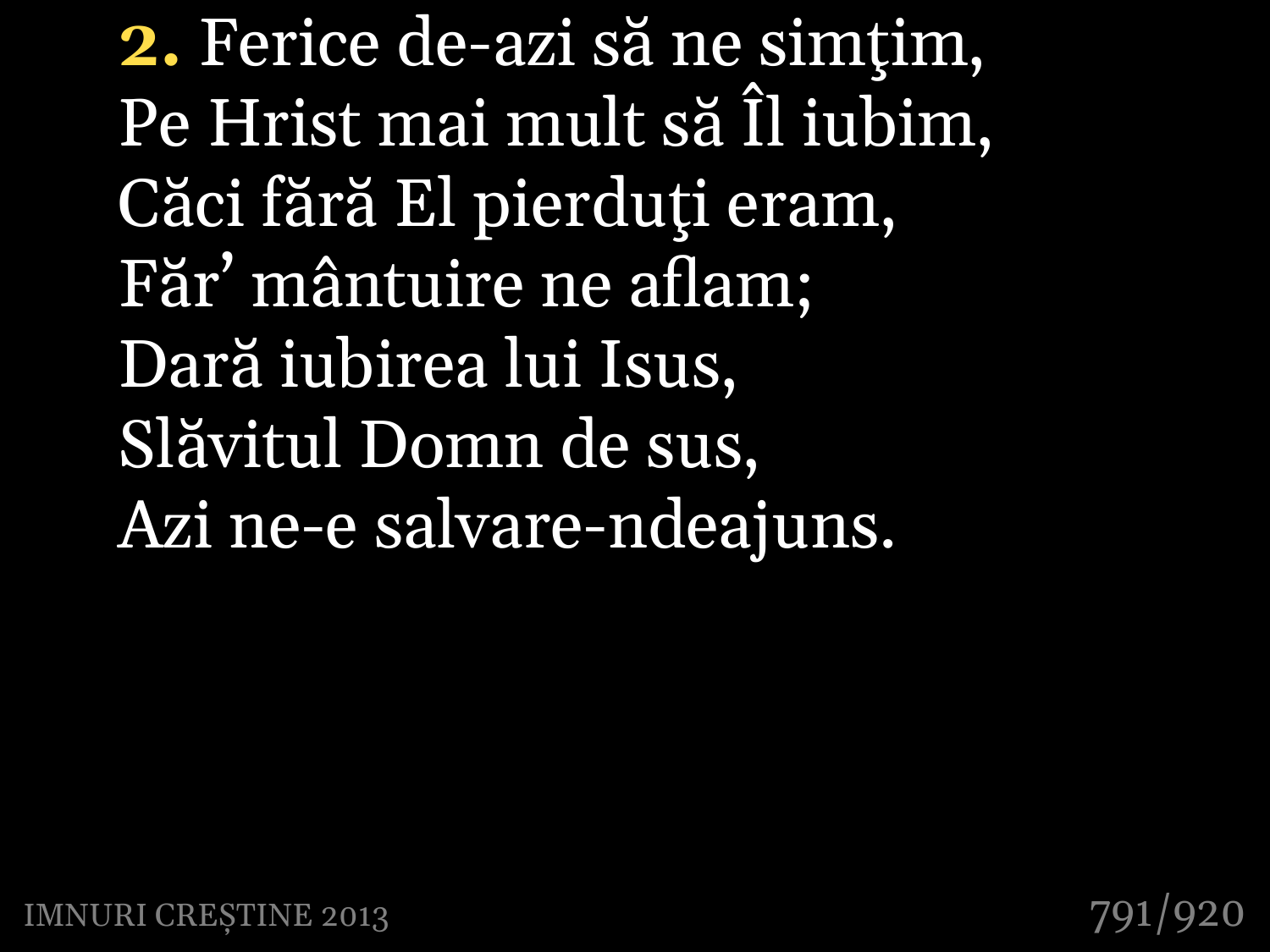

2. Ferice de-azi să ne simţim,
Pe Hrist mai mult să Îl iubim,
Căci fără El pierduţi eram,
Făr’ mântuire ne aflam;
Dară iubirea lui Isus,
Slăvitul Domn de sus,
Azi ne-e salvare-ndeajuns.
791/920
IMNURI CREȘTINE 2013